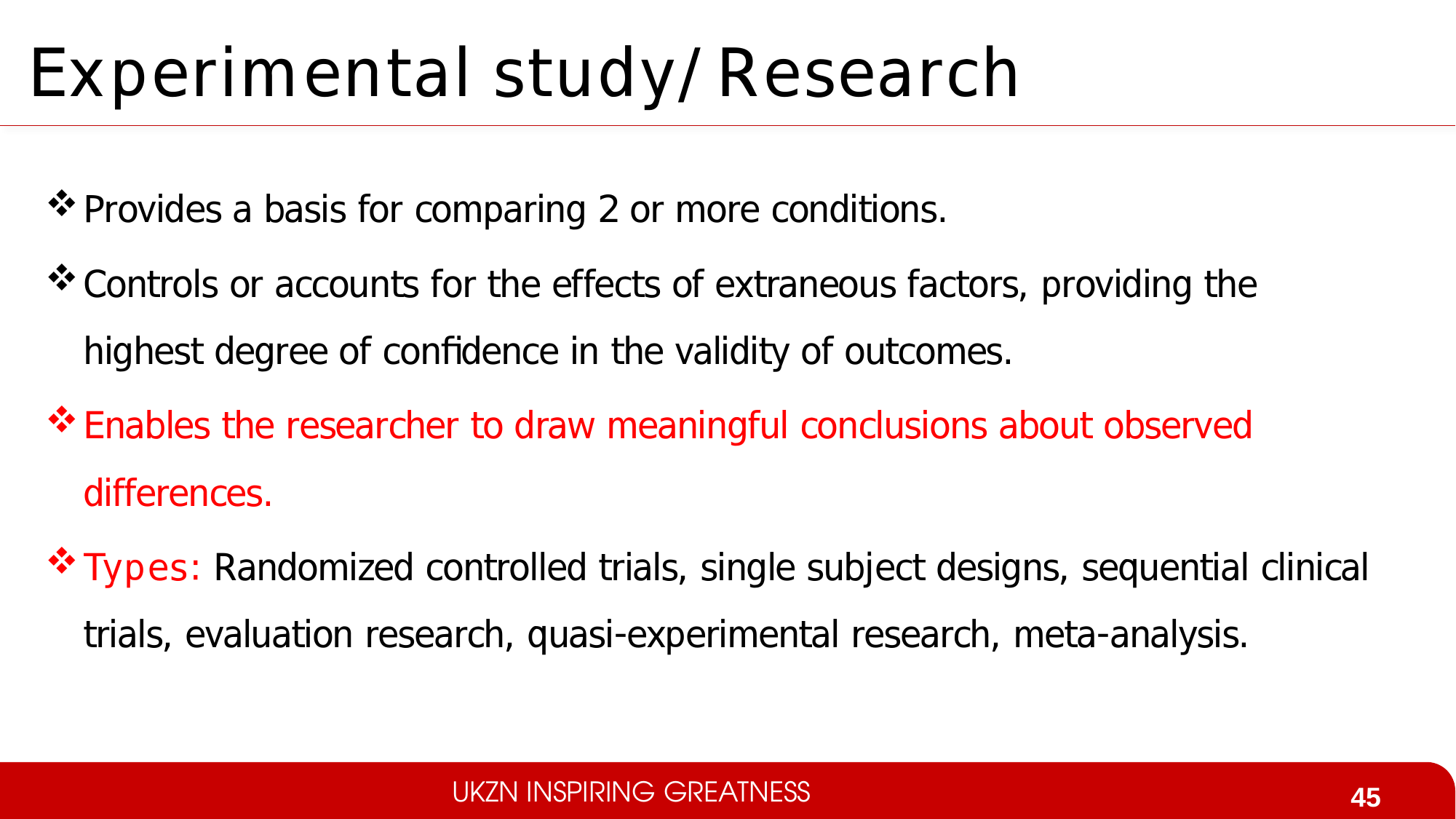

# Experimental study/Research
Provides a basis for comparing 2 or more conditions.
Controls or accounts for the effects of extraneous factors, providing the highest degree of confidence in the validity of outcomes.
Enables the researcher to draw meaningful conclusions about observed differences.
Types: Randomized controlled trials, single subject designs, sequential clinical trials, evaluation research, quasi-experimental research, meta-analysis.

45